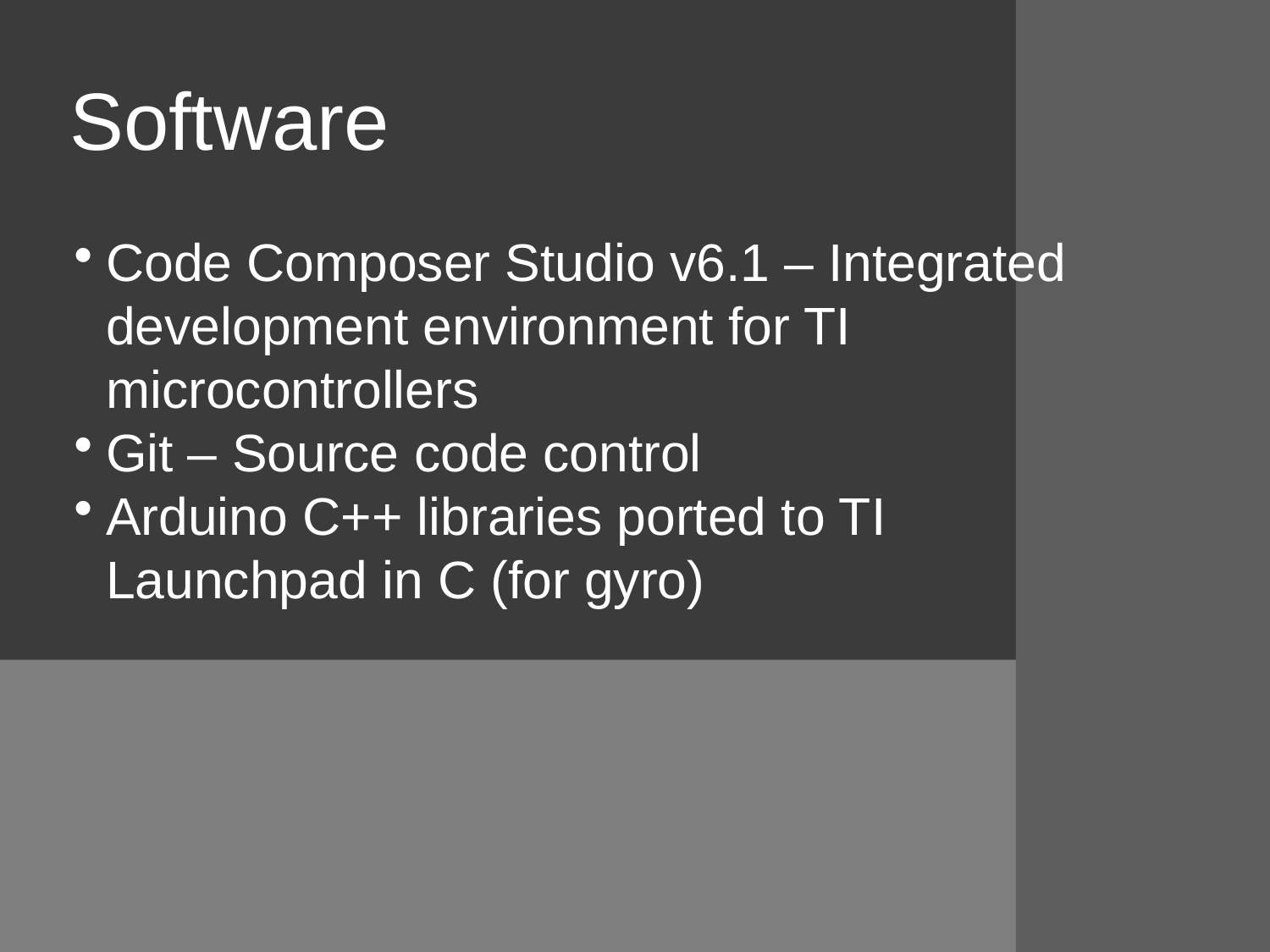

Software
Code Composer Studio v6.1 – Integrated development environment for TI microcontrollers
Git – Source code control
Arduino C++ libraries ported to TI Launchpad in C (for gyro)